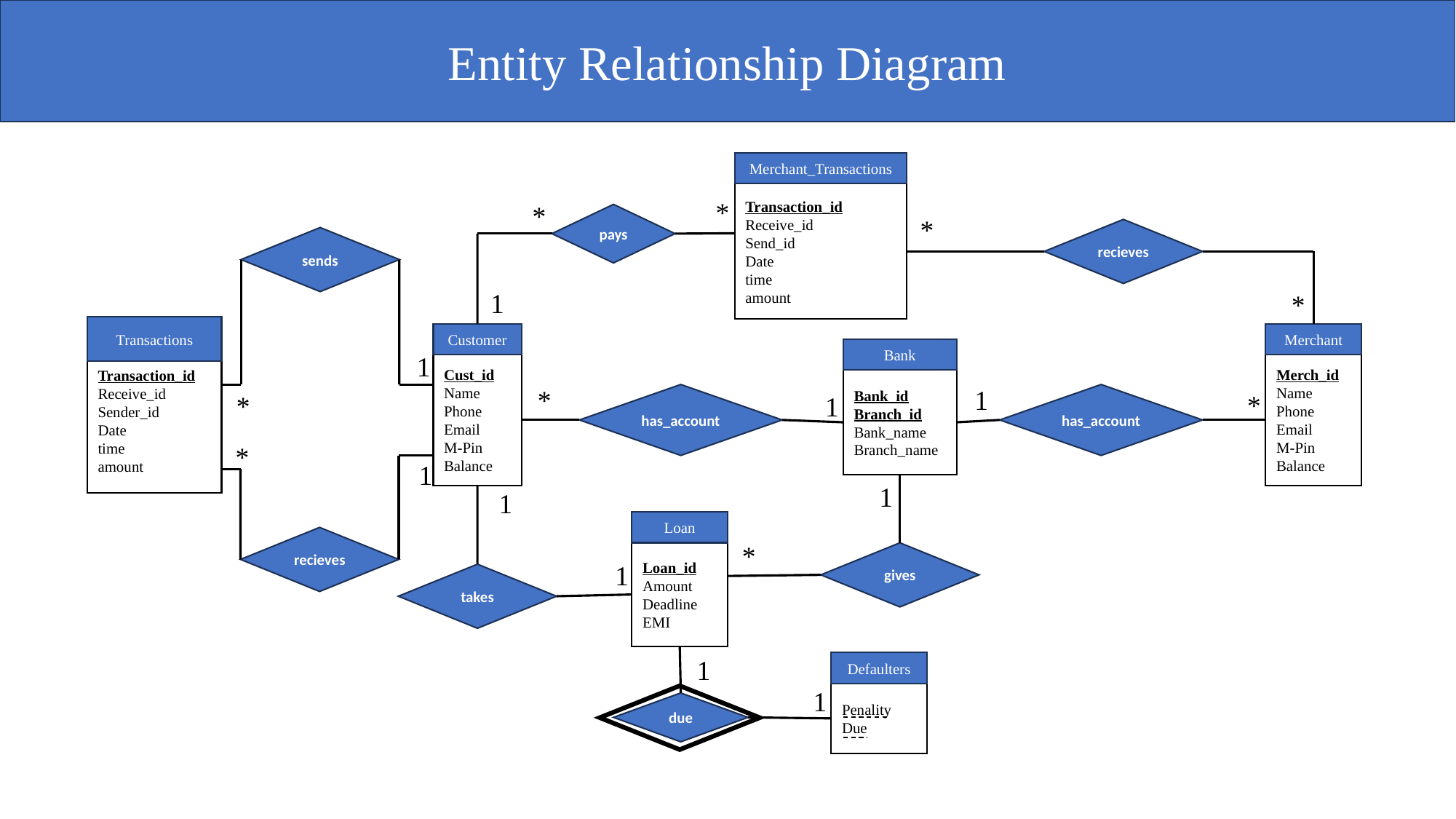

Entity Relationship Diagram
Merchant_Transactions
Transaction_id
Receive_id
Send_id
Date
time
amount
*
pays
*
*
recieves
sends
1
*
Transactions
Customer
Merchant
Bank
Transaction_id
Receive_id
Sender_id
Date
time
amount
1
Cust_id
Name
Phone
Email
M-Pin
Balance
Merch_id
Name
Phone
Email
M-Pin
Balance
Bank_id
Branch_id
Bank_name
Branch_name
has_account
has_account
*
1
*
*
1
*
1
1
1
Loan
recieves
Loan_id
Amount
Deadline
EMI
gives
*
1
takes
Defaulters
1
Penality
Due

1
due